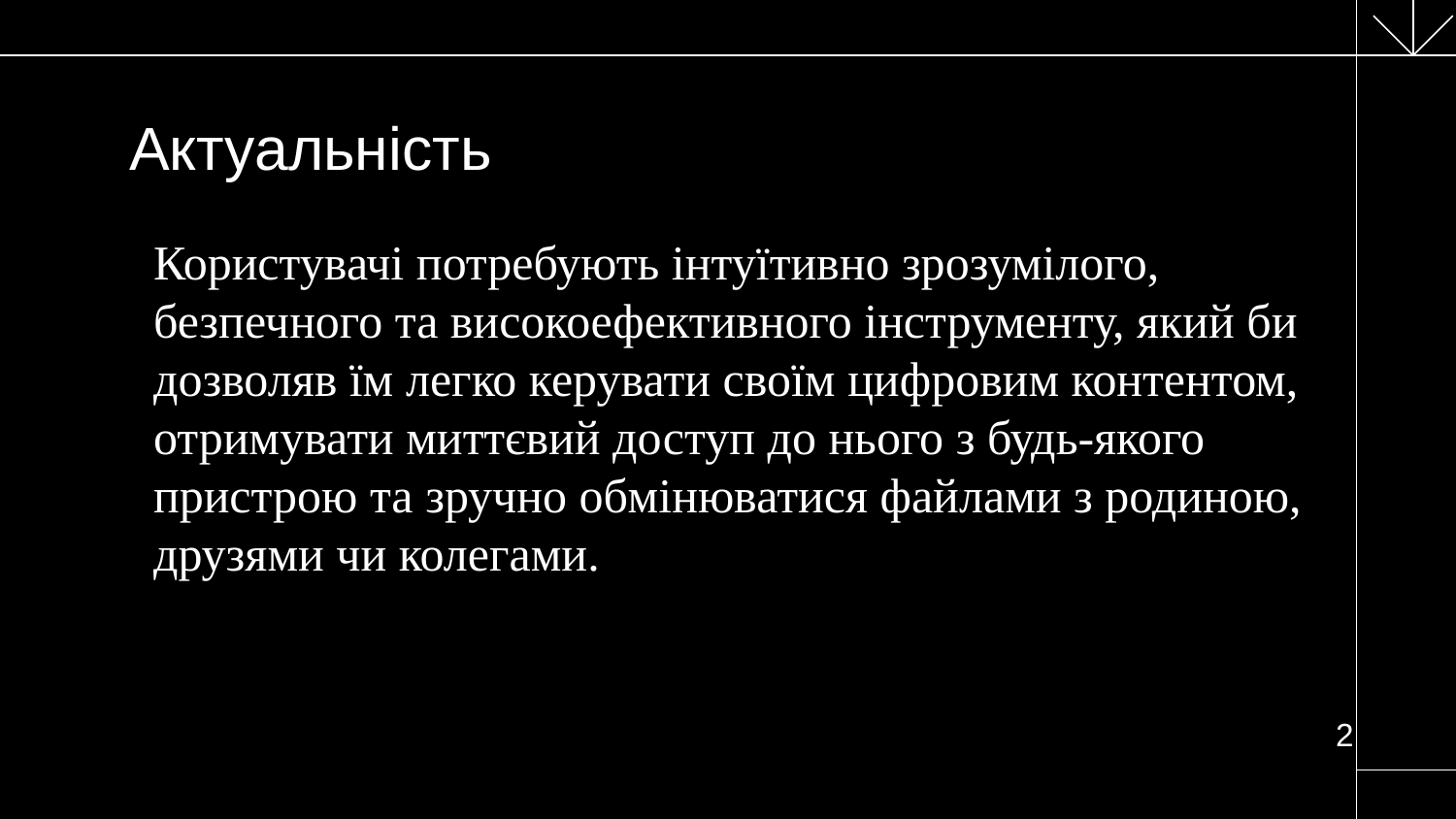

# Актуальність
Користувачі потребують інтуїтивно зрозумілого, безпечного та високоефективного інструменту, який би дозволяв їм легко керувати своїм цифровим контентом, отримувати миттєвий доступ до нього з будь-якого пристрою та зручно обмінюватися файлами з родиною, друзями чи колегами.